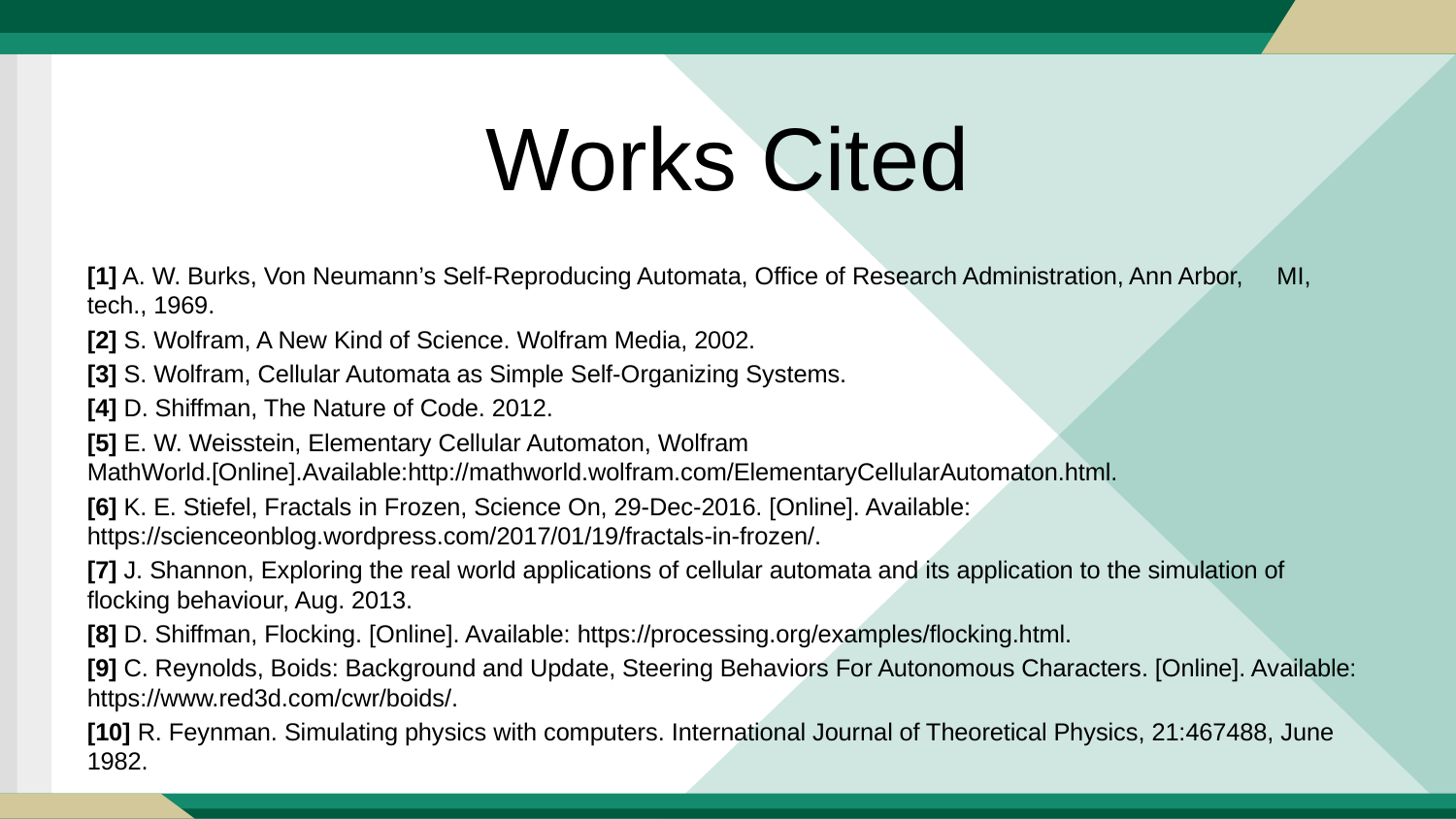

Works Cited
[1] A. W. Burks, Von Neumann’s Self-Reproducing Automata, Office of Research Administration, Ann Arbor,     MI, tech., 1969.
[2] S. Wolfram, A New Kind of Science. Wolfram Media, 2002.
[3] S. Wolfram, Cellular Automata as Simple Self-Organizing Systems.
[4] D. Shiffman, The Nature of Code. 2012.
[5] E. W. Weisstein, Elementary Cellular Automaton, Wolfram MathWorld.[Online].Available:http://mathworld.wolfram.com/ElementaryCellularAutomaton.html.
[6] K. E. Stiefel, Fractals in Frozen, Science On, 29-Dec-2016. [Online]. Available: https://scienceonblog.wordpress.com/2017/01/19/fractals-in-frozen/.
[7] J. Shannon, Exploring the real world applications of cellular automata and its application to the simulation of flocking behaviour, Aug. 2013.
[8] D. Shiffman, Flocking. [Online]. Available: https://processing.org/examples/flocking.html.
[9] C. Reynolds, Boids: Background and Update, Steering Behaviors For Autonomous Characters. [Online]. Available: https://www.red3d.com/cwr/boids/.
[10] R. Feynman. Simulating physics with computers. International Journal of Theoretical Physics, 21:467488, June 1982.